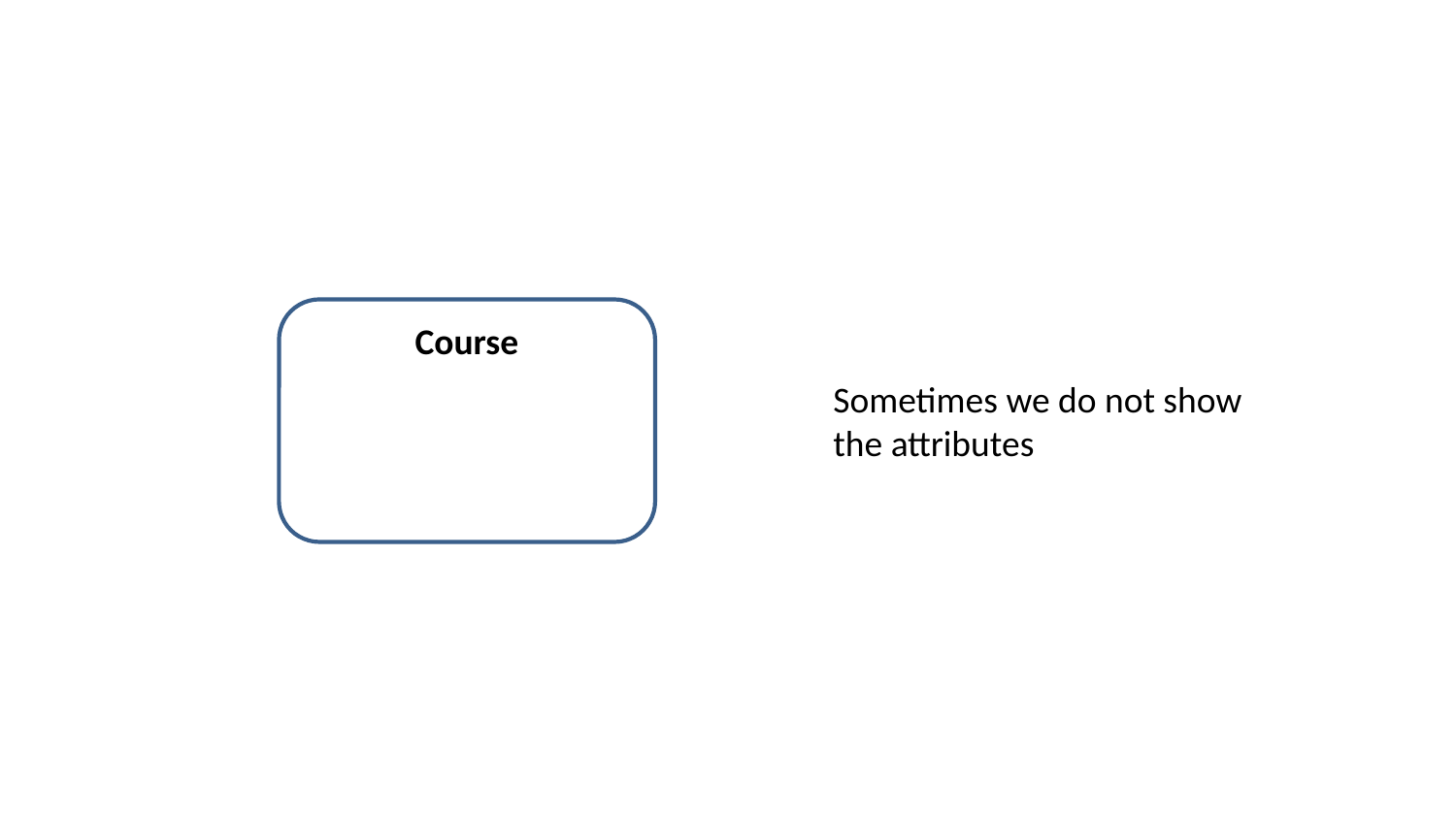

Course
Sometimes we do not show the attributes